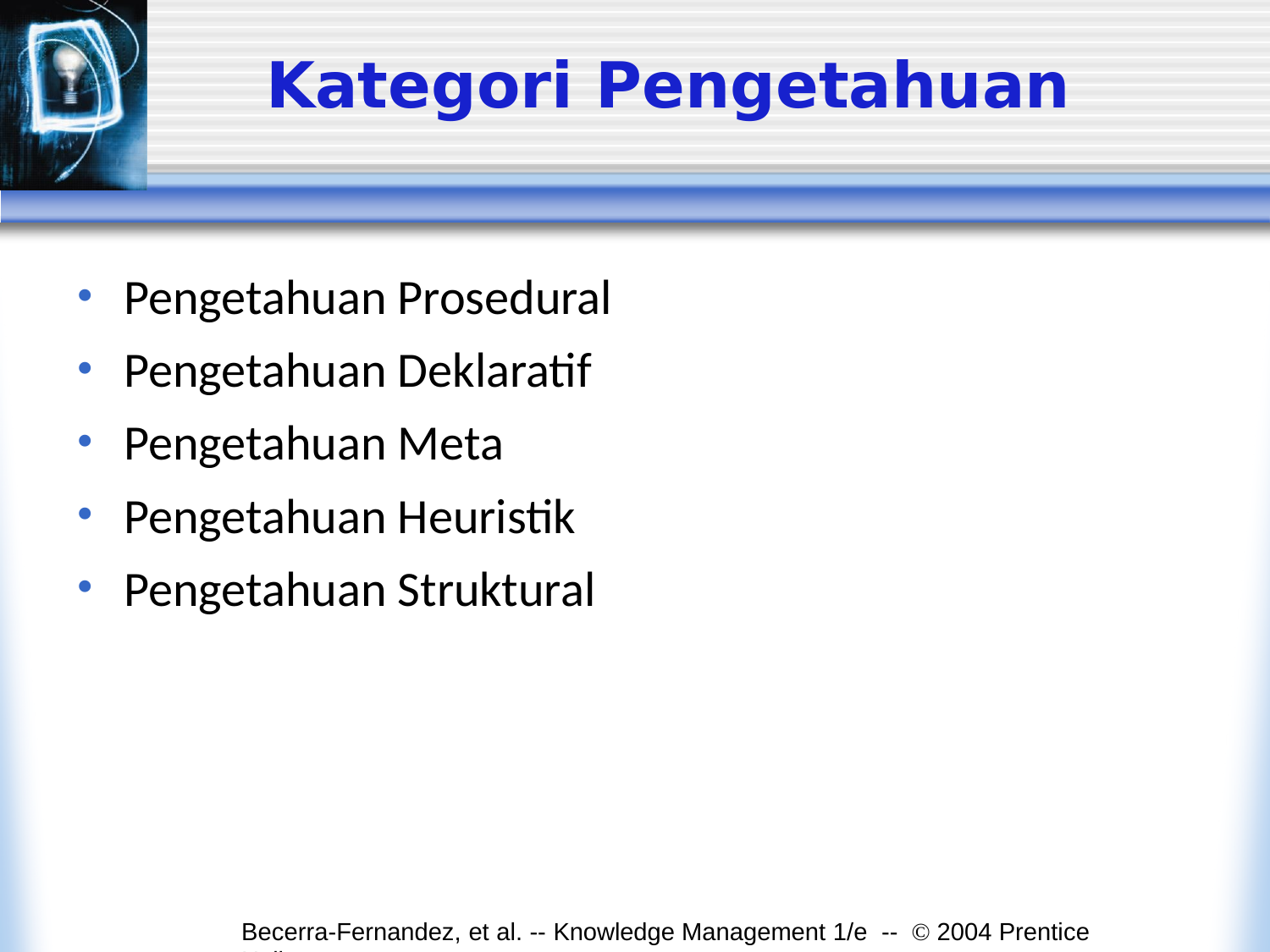

# Kategori Pengetahuan
Pengetahuan Prosedural
Pengetahuan Deklaratif
Pengetahuan Meta
Pengetahuan Heuristik
Pengetahuan Struktural
Becerra-Fernandez, et al. -- Knowledge Management 1/e -- © 2004 Prentice Hall